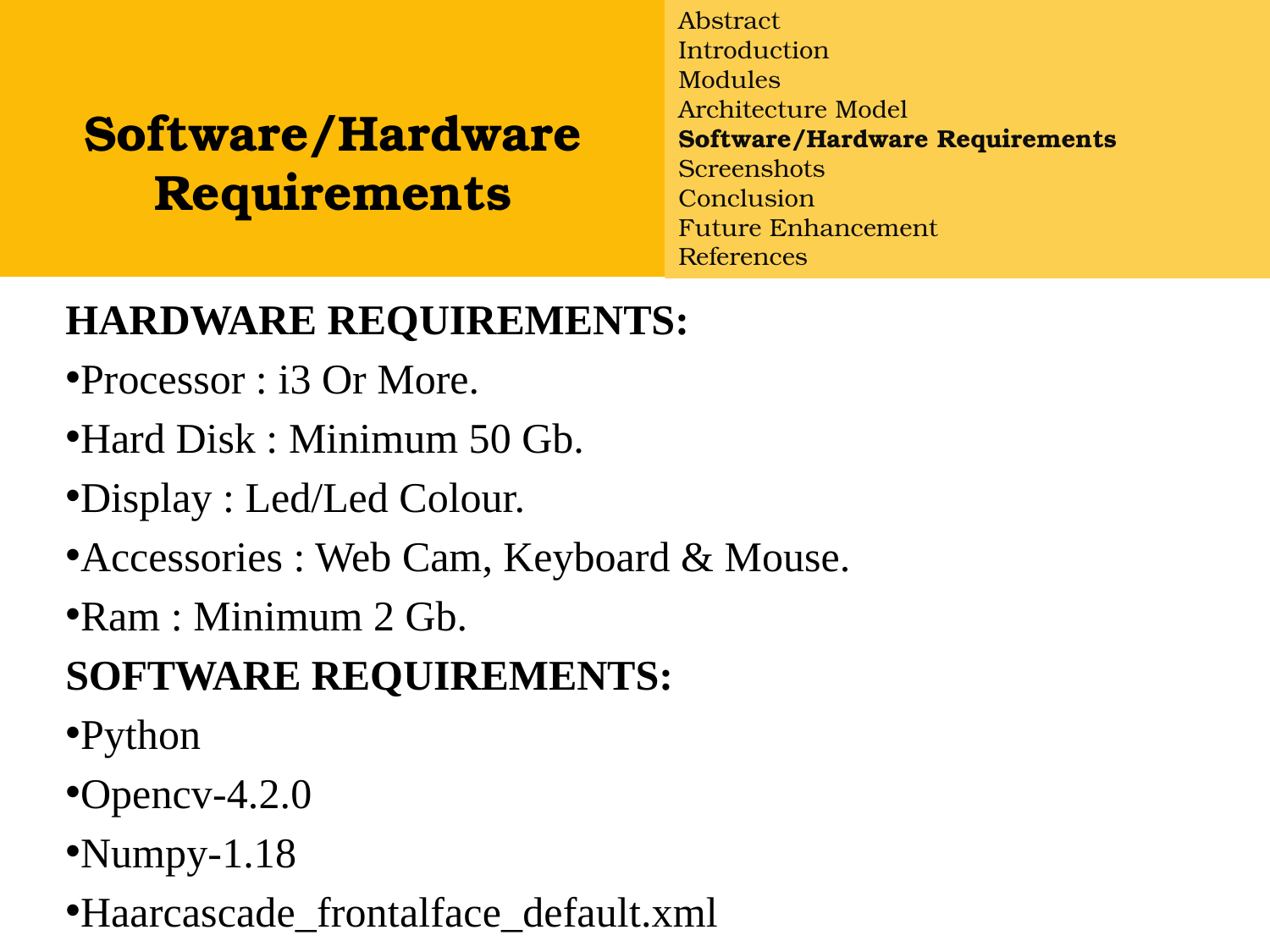

Abstract
Introduction
Modules
Architecture Model
Software/Hardware Requirements
Screenshots
Conclusion
Future Enhancement
References
Introduction
Existing System
Proposed System
Software Requirements
References

Software/Hardware Requirements
HARDWARE REQUIREMENTS:
Processor : i3 Or More.
Hard Disk : Minimum 50 Gb.
Display : Led/Led Colour.
Accessories : Web Cam, Keyboard & Mouse.
Ram : Minimum 2 Gb.
SOFTWARE REQUIREMENTS:
Python
Opencv-4.2.0
Numpy-1.18
Haarcascade_frontalface_default.xml